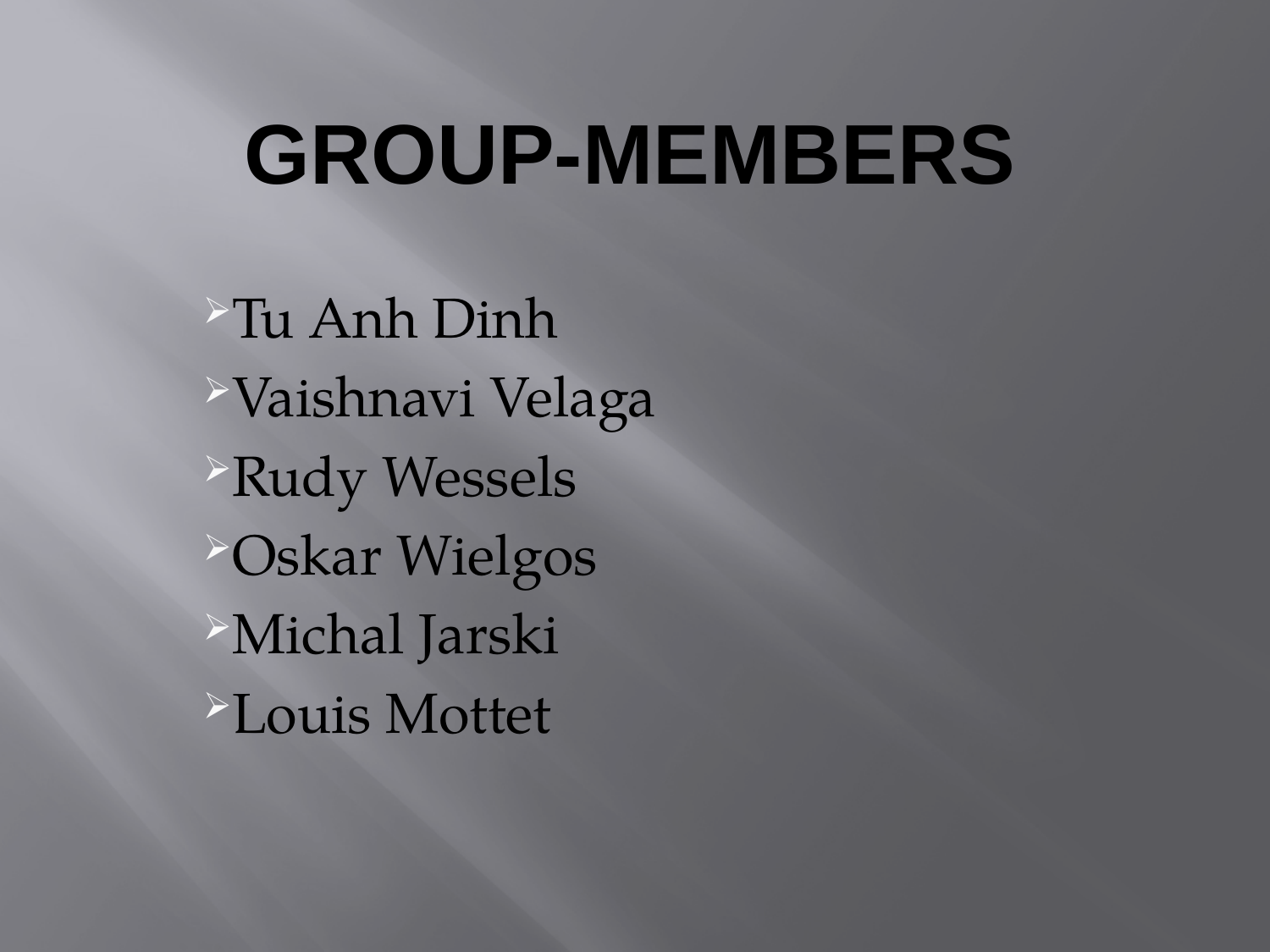

# Group-members
Tu Anh Dinh
Vaishnavi Velaga
Rudy Wessels
Oskar Wielgos
Michal Jarski
Louis Mottet